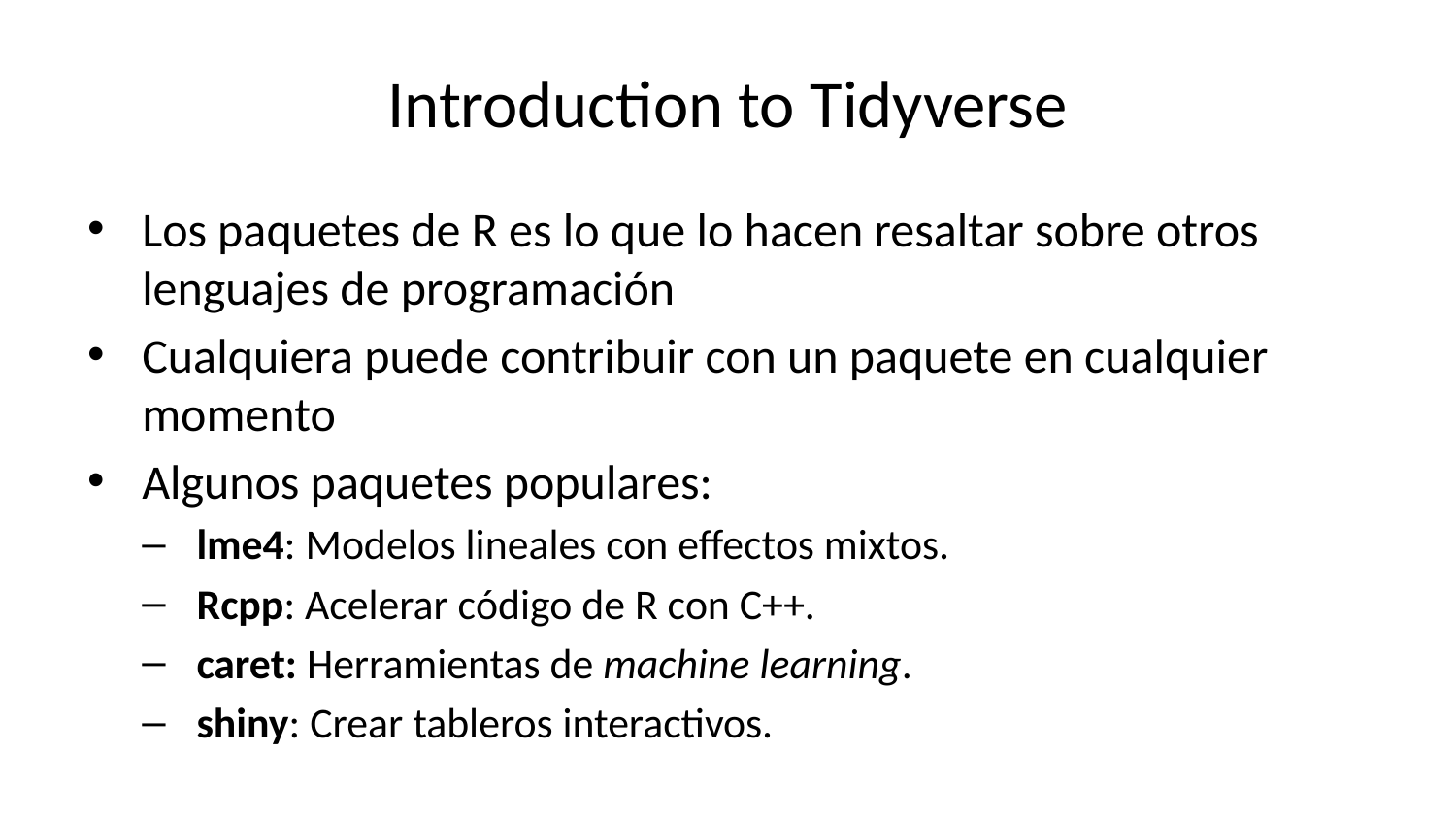

# Introduction to Tidyverse
Los paquetes de R es lo que lo hacen resaltar sobre otros lenguajes de programación
Cualquiera puede contribuir con un paquete en cualquier momento
Algunos paquetes populares:
lme4: Modelos lineales con effectos mixtos.
Rcpp: Acelerar código de R con C++.
caret: Herramientas de machine learning.
shiny: Crear tableros interactivos.